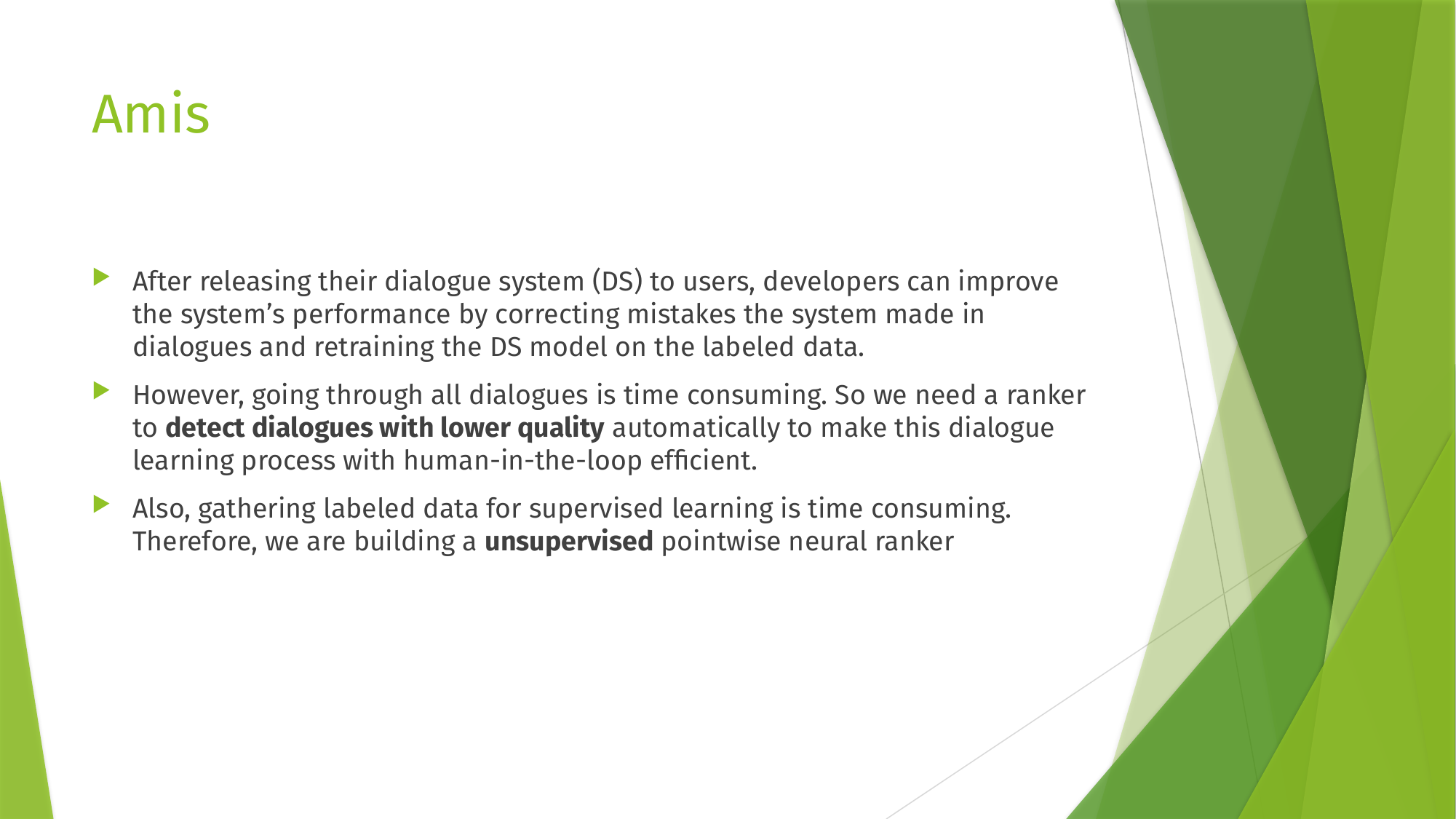

# Amis
After releasing their dialogue system (DS) to users, developers can improve the system’s performance by correcting mistakes the system made in dialogues and retraining the DS model on the labeled data.
However, going through all dialogues is time consuming. So we need a ranker to detect dialogues with lower quality automatically to make this dialogue learning process with human-in-the-loop efficient.
Also, gathering labeled data for supervised learning is time consuming. Therefore, we are building a unsupervised pointwise neural ranker